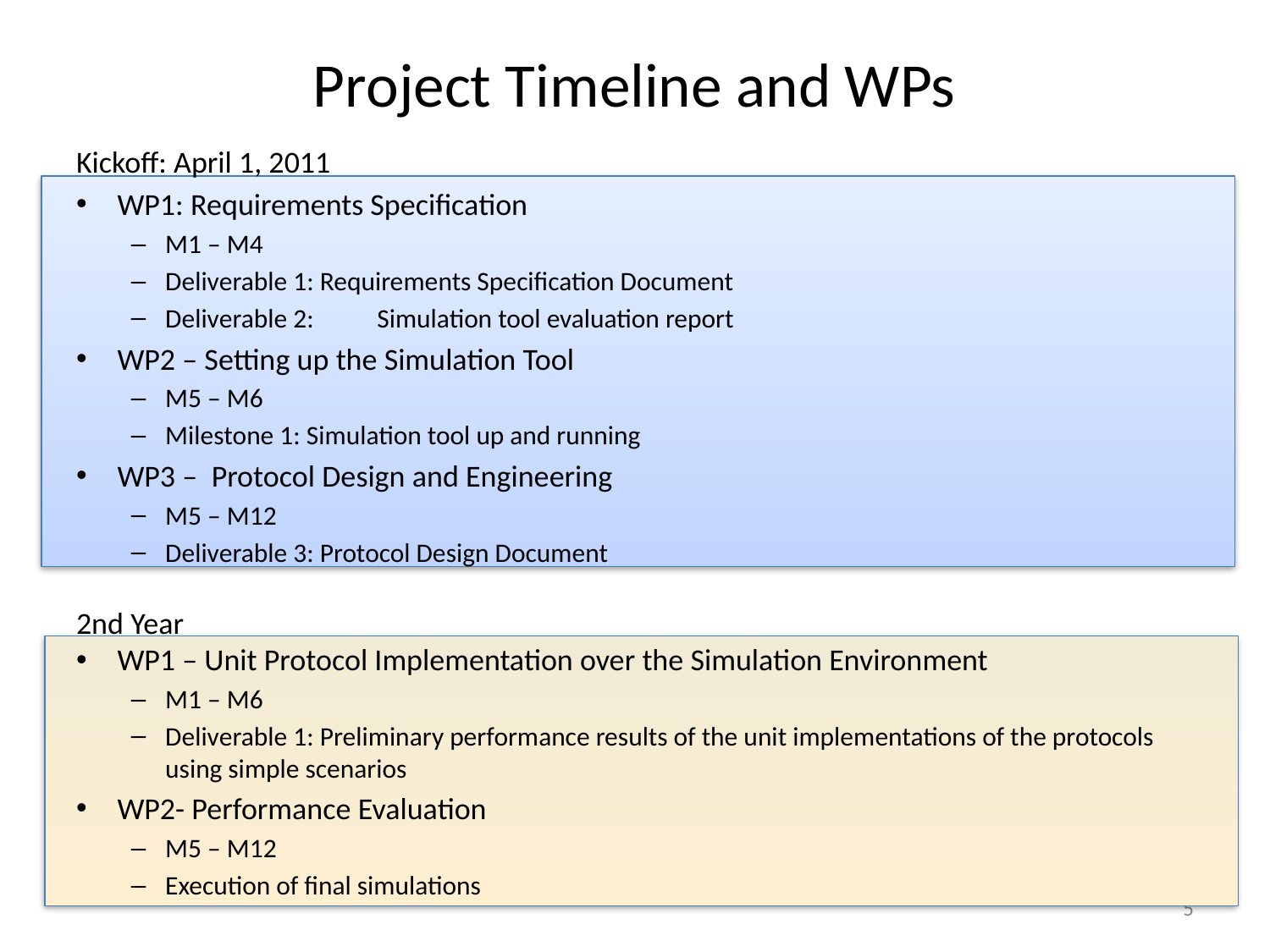

# Project Timeline and WPs
Kickoff: April 1, 2011
WP1: Requirements Specification
M1 – M4
Deliverable 1: Requirements Specification Document
Deliverable 2:	 Simulation tool evaluation report
WP2 – Setting up the Simulation Tool
M5 – M6
Milestone 1: Simulation tool up and running
WP3 –  Protocol Design and Engineering
M5 – M12
Deliverable 3: Protocol Design Document

2nd Year
WP1 – Unit Protocol Implementation over the Simulation Environment
M1 – M6
Deliverable 1: Preliminary performance results of the unit implementations of the protocols using simple scenarios
WP2- Performance Evaluation
M5 – M12
Execution of final simulations

5